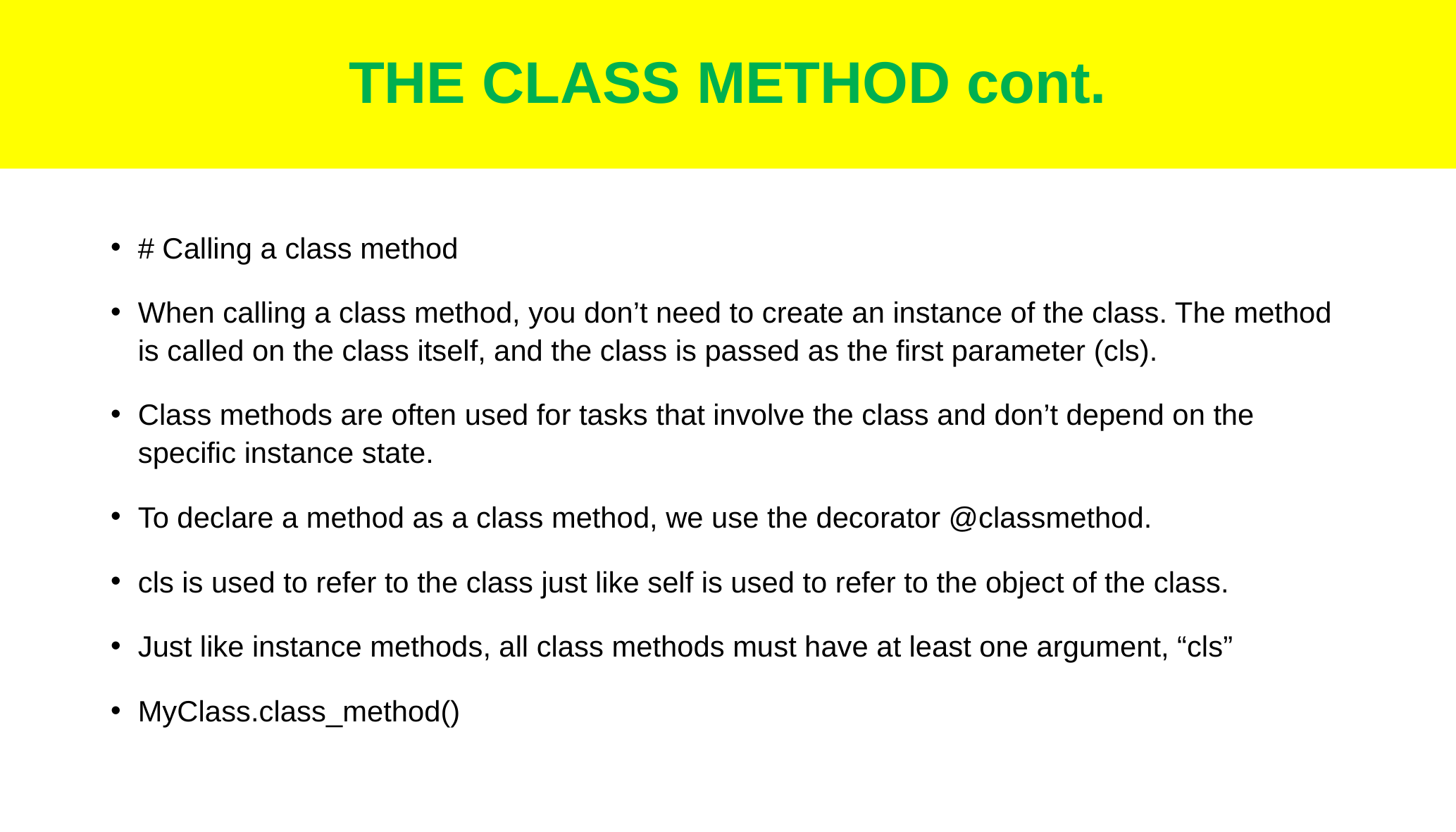

# THE CLASS METHOD cont.
# Calling a class method
When calling a class method, you don’t need to create an instance of the class. The method is called on the class itself, and the class is passed as the first parameter (cls).
Class methods are often used for tasks that involve the class and don’t depend on the specific instance state.
To declare a method as a class method, we use the decorator @classmethod.
cls is used to refer to the class just like self is used to refer to the object of the class.
Just like instance methods, all class methods must have at least one argument, “cls”
MyClass.class_method()